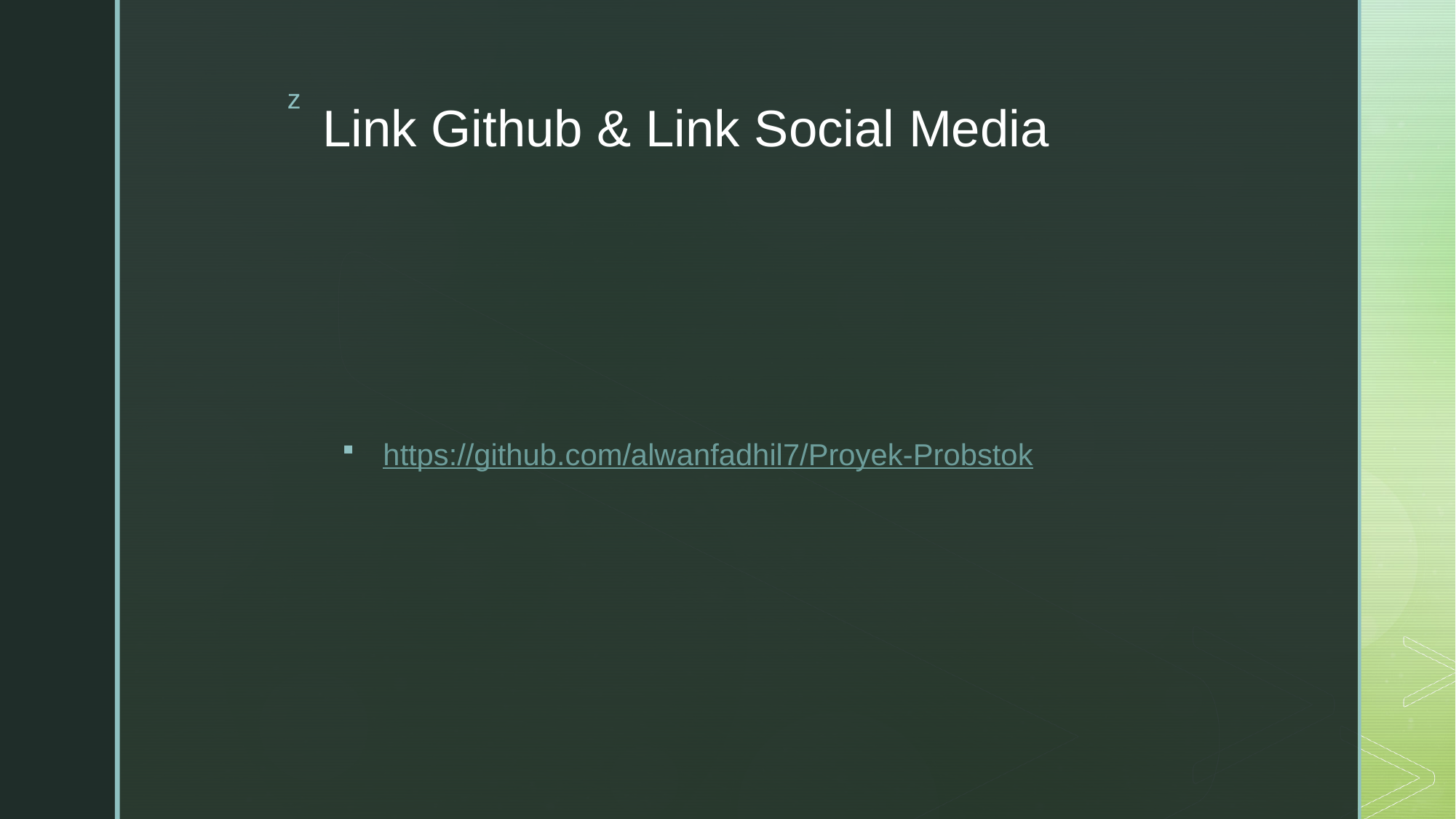

# Link Github & Link Social Media
https://github.com/alwanfadhil7/Proyek-Probstok